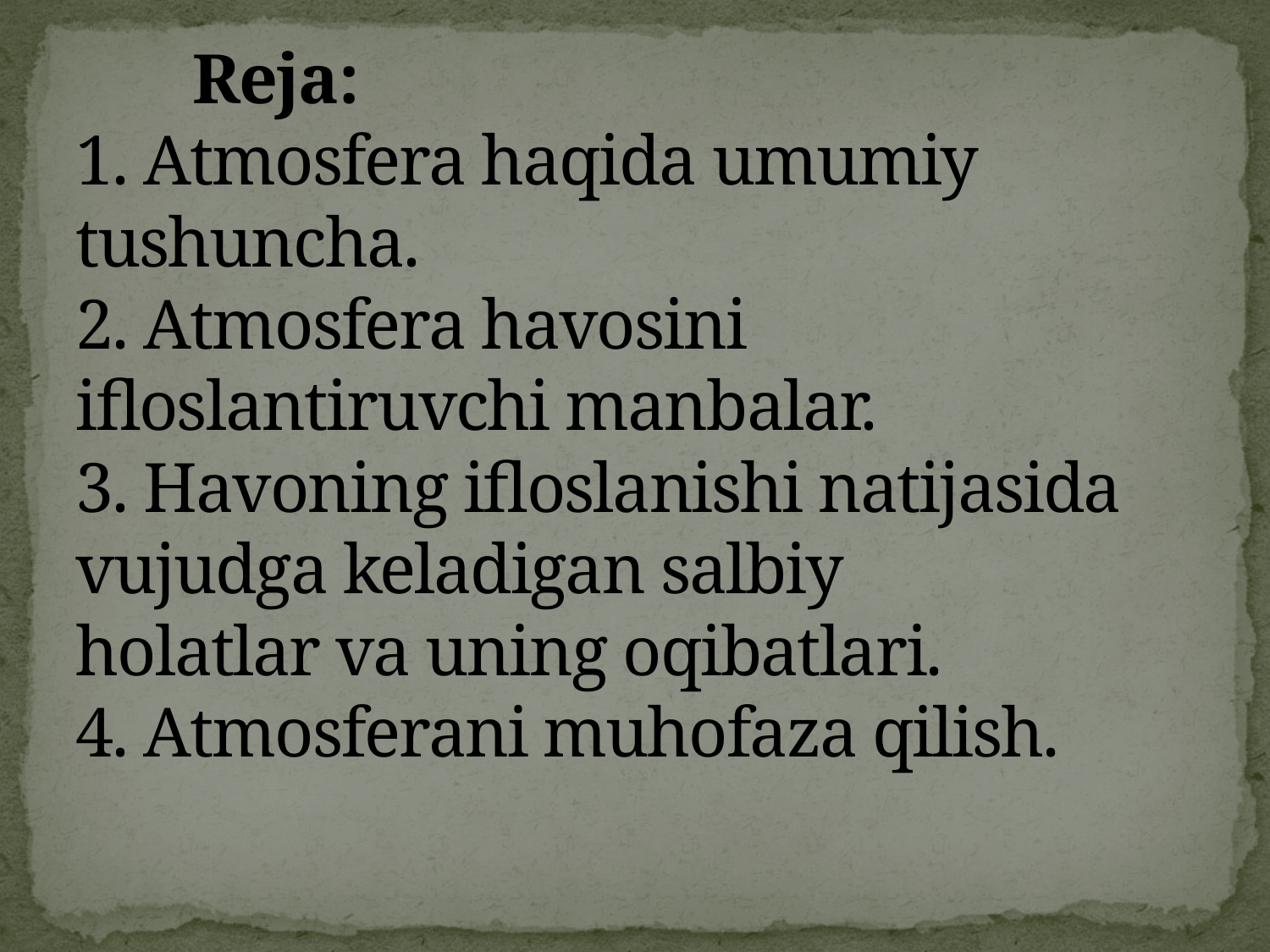

# Reja: 1. Atmosfera haqida umumiy tushuncha. 2. Atmosfera havosini ifloslantiruvchi manbalar. 3. Havoning ifloslanishi natijasida vujudga keladigan salbiy holatlar va uning oqibatlari. 4. Atmosferani muhofaza qilish.